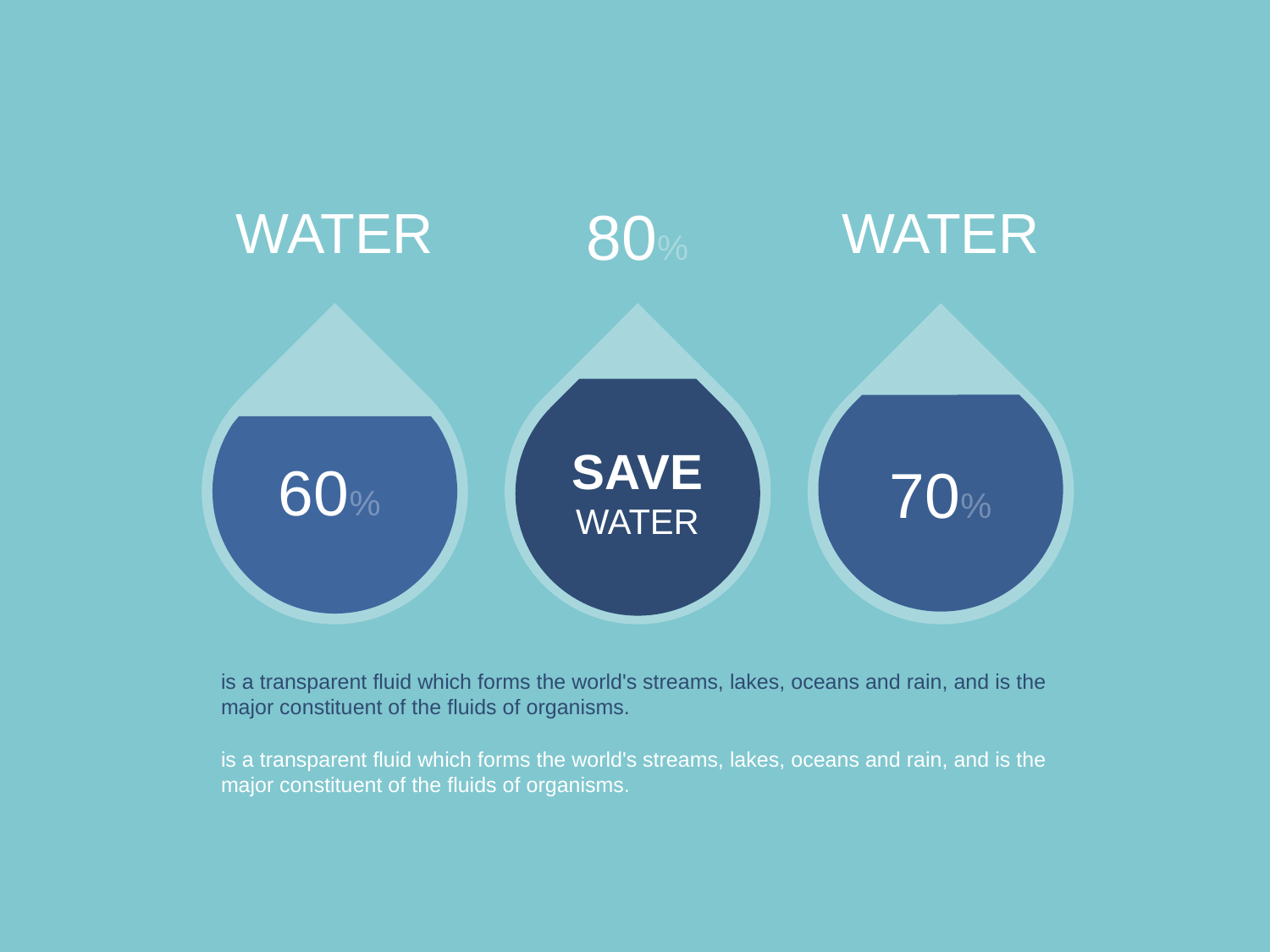

80%
WATER
WATER

SAVE
WATER
60%
70%
is a transparent fluid which forms the world's streams, lakes, oceans and rain, and is the major constituent of the fluids of organisms.
is a transparent fluid which forms the world's streams, lakes, oceans and rain, and is the major constituent of the fluids of organisms.